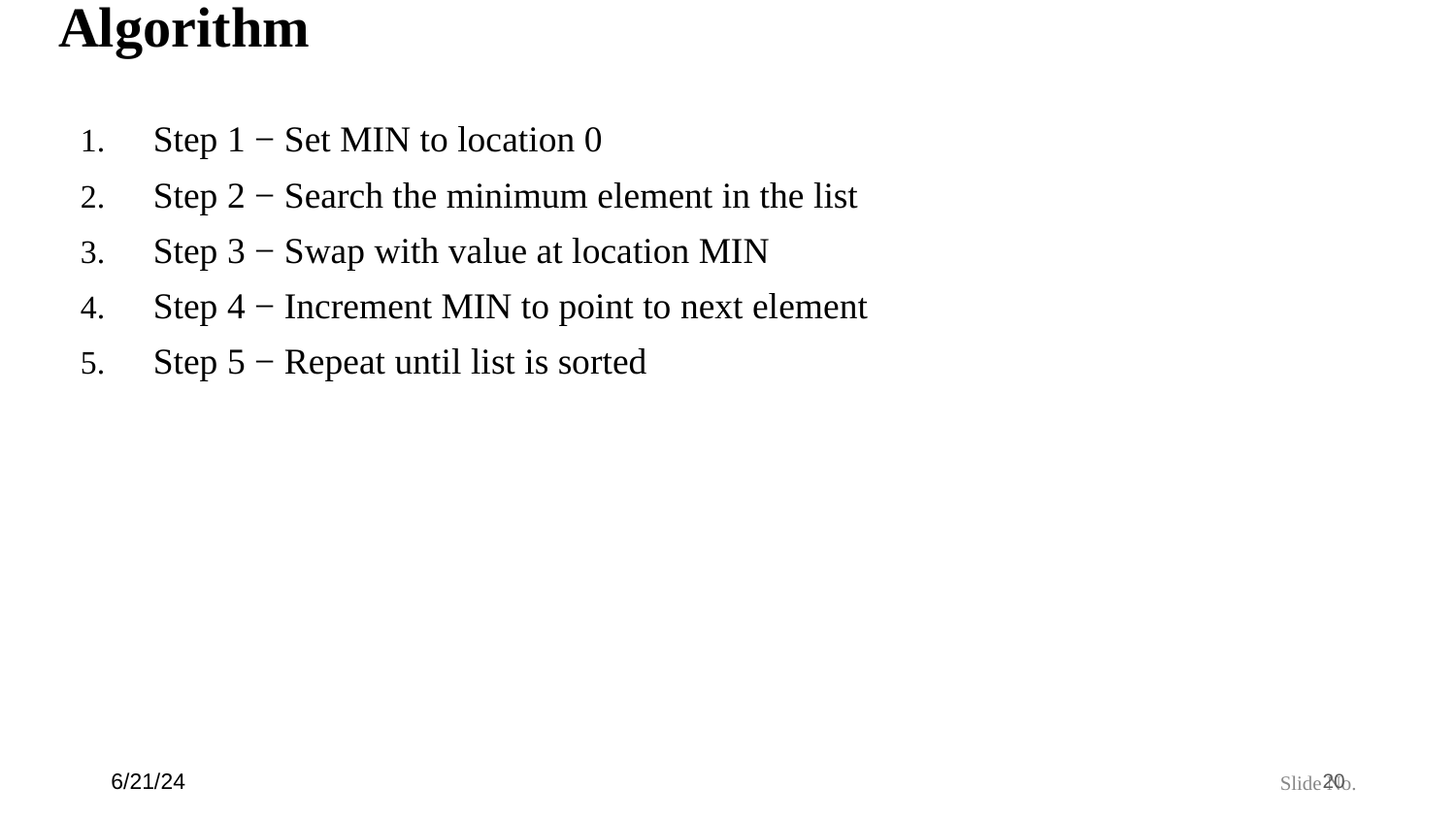

# Algorithm
Step 1 − Set MIN to location 0
Step 2 − Search the minimum element in the list
Step 3 − Swap with value at location MIN
Step 4 − Increment MIN to point to next element
Step 5 − Repeat until list is sorted
6/21/24
20
Slide No.